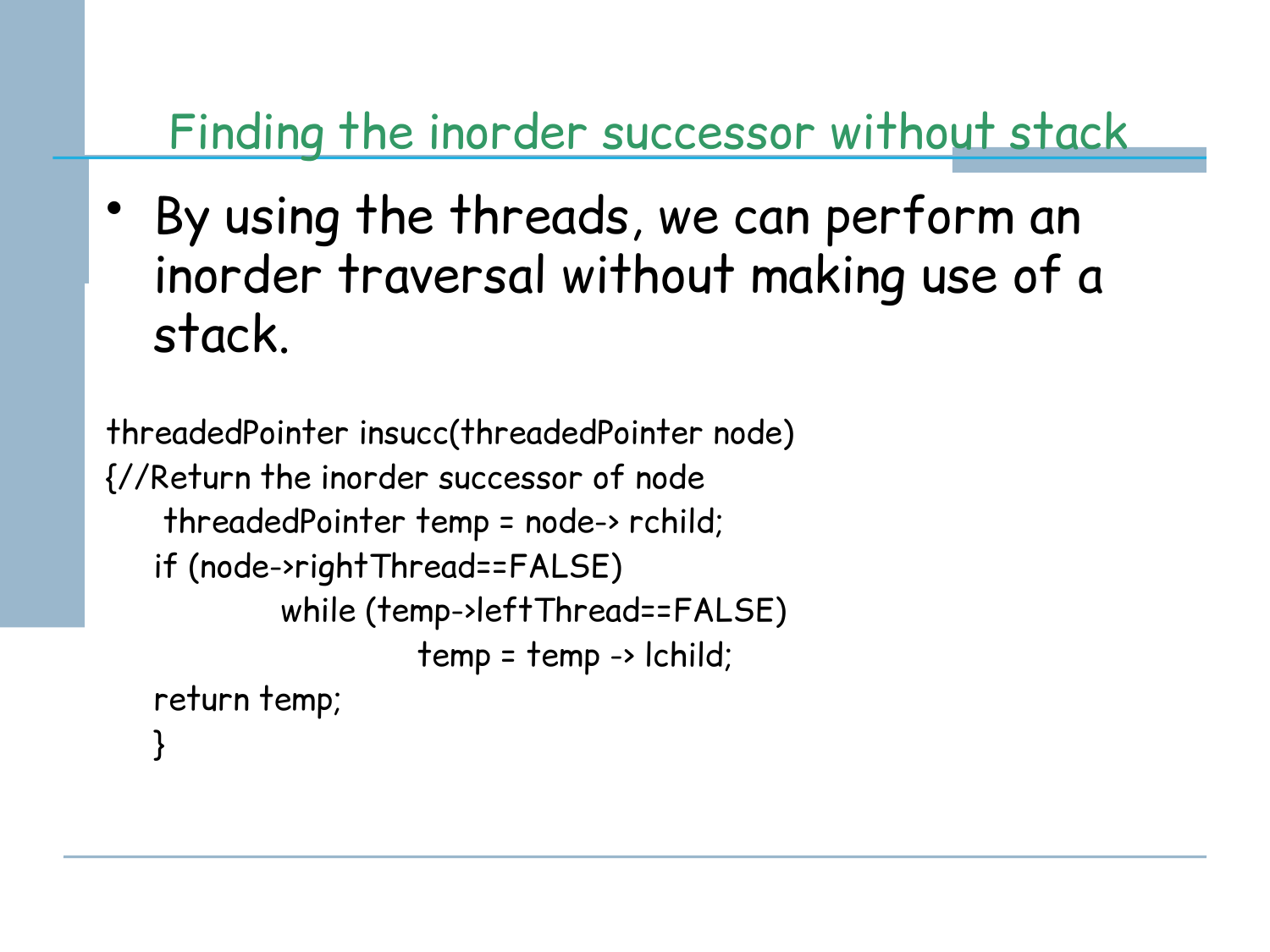

# Finding the inorder successor without stack
By using the threads, we can perform an inorder traversal without making use of a stack.

threadedPointer insucc(threadedPointer node)
{//Return the inorder successor of node
	 threadedPointer temp = node-> rchild;
	if (node->rightThread==FALSE)
		while (temp->leftThread==FALSE)
			 temp = temp -> lchild;
	return temp;
	}